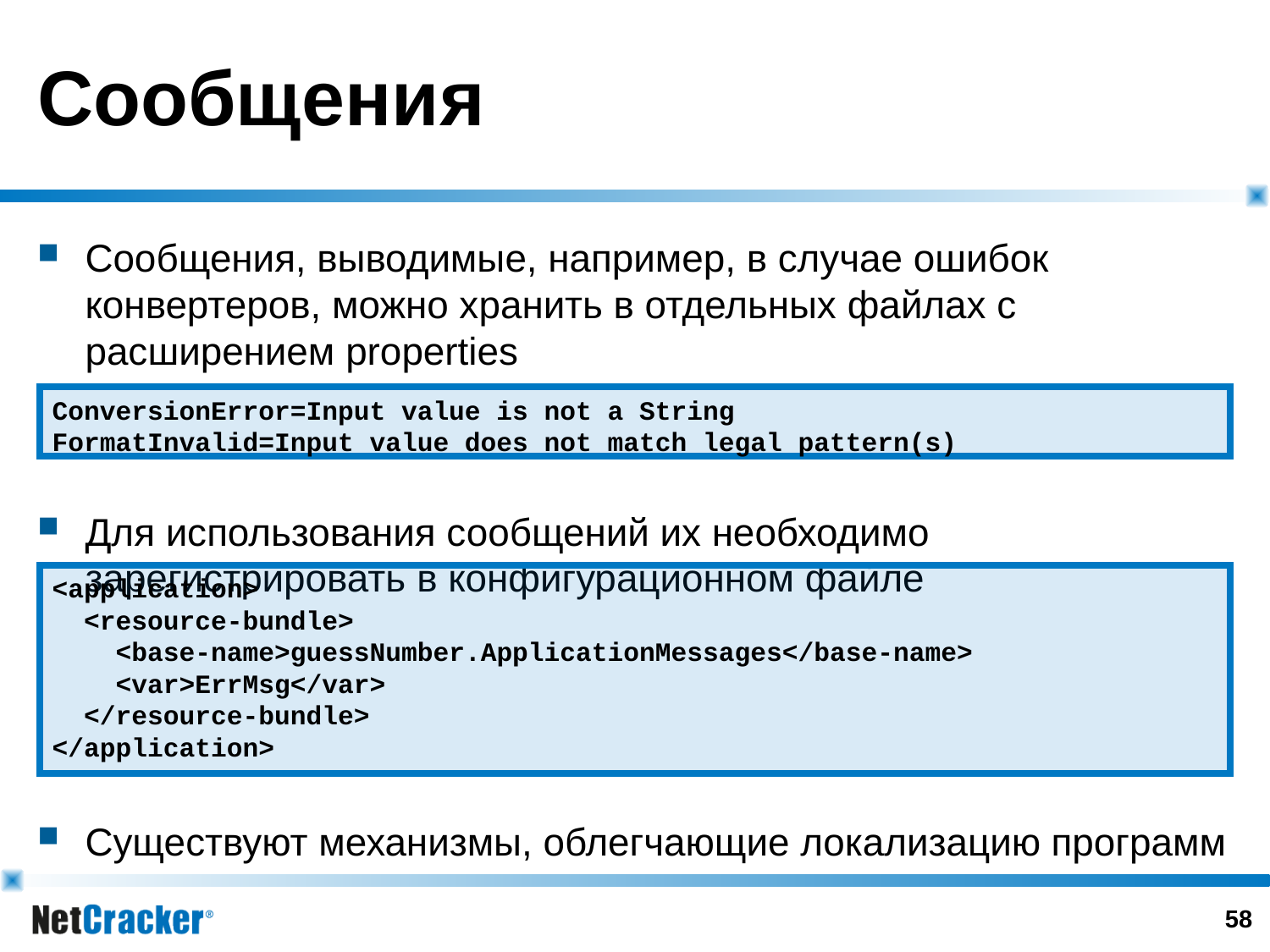

# Сообщения
Сообщения, выводимые, например, в случае ошибок конвертеров, можно хранить в отдельных файлах с расширением properties

Для использования сообщений их необходимо зарегистрировать в конфигурационном файле

Существуют механизмы, облегчающие локализацию программ

ConversionError=Input value is not a String
FormatInvalid=Input value does not match legal pattern(s)
<application>
  <resource-bundle>
    <base-name>guessNumber.ApplicationMessages</base-name>
    <var>ErrMsg</var>
  </resource-bundle>
</application>
58